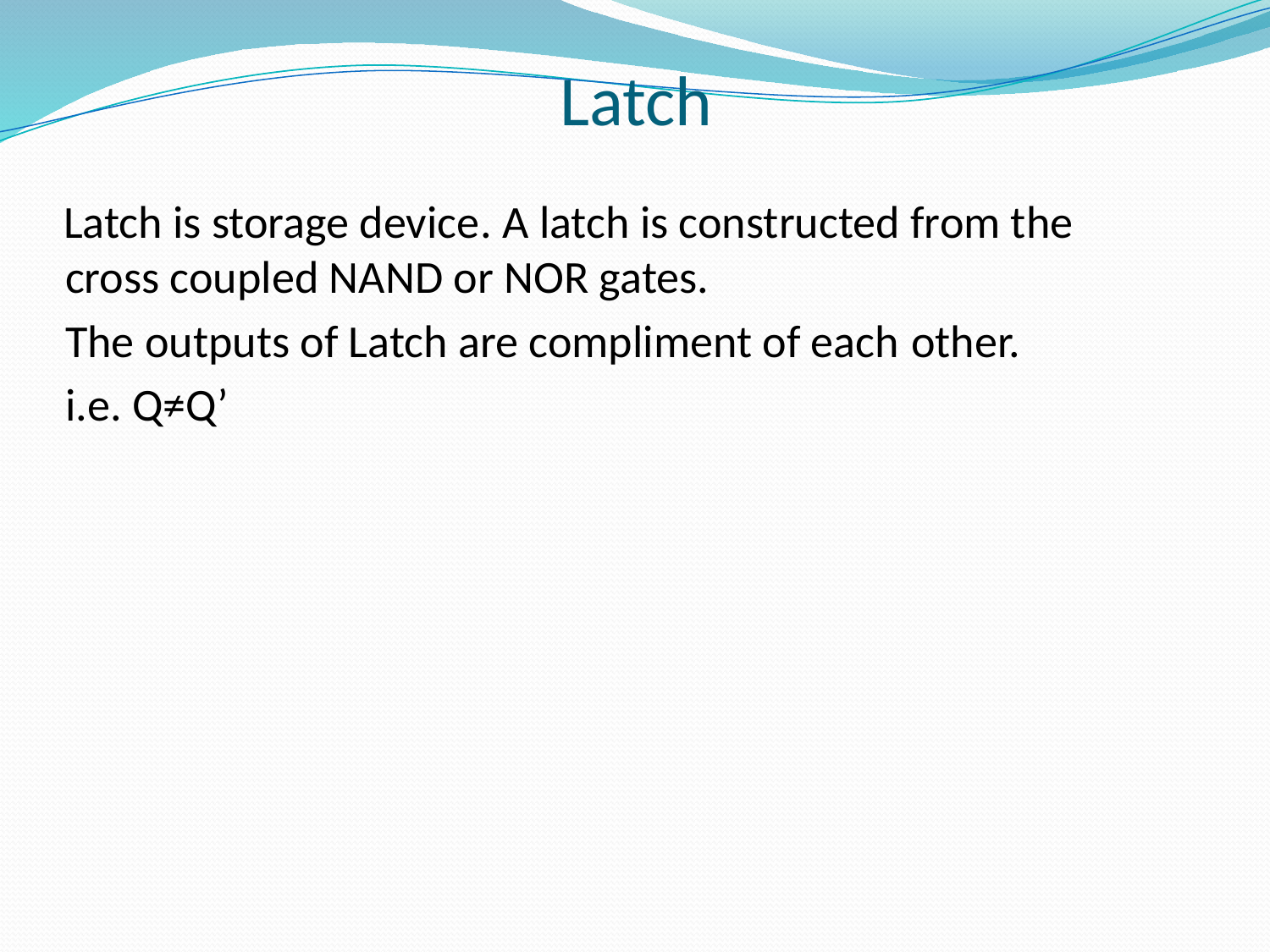

# Latch
Latch is storage device. A latch is constructed from the cross coupled NAND or NOR gates.
The outputs of Latch are compliment of each other.
i.e. Q≠Q’